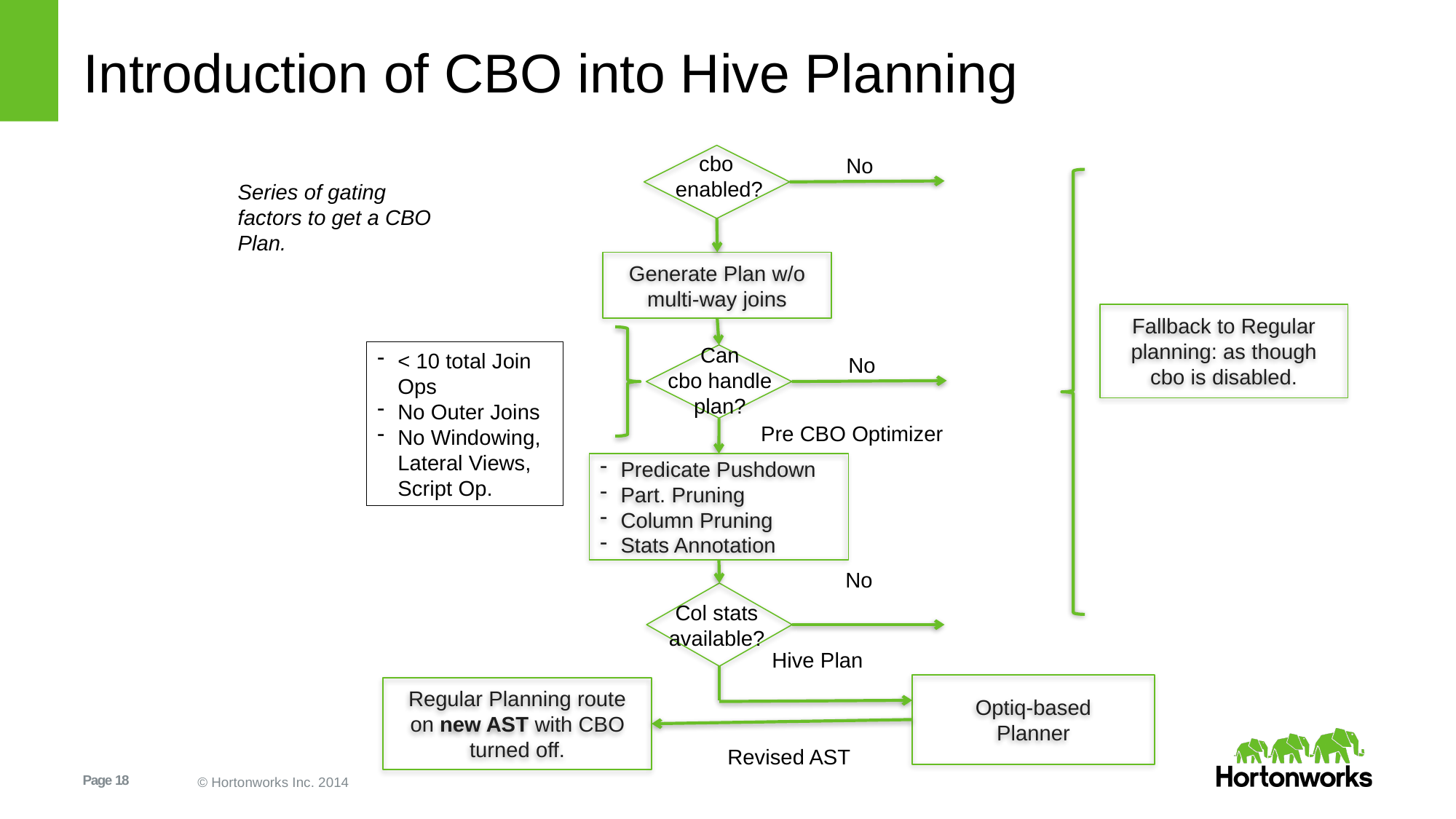

# Introduction of CBO into Hive Planning
cbo
enabled?

No

Series of gating factors to get a CBO Plan.
Generate Plan w/o multi-way joins
Fallback to Regular planning: as though cbo is disabled.

Can
cbo handle
plan?
< 10 total Join Ops
No Outer Joins
No Windowing, Lateral Views, Script Op.

No
Pre CBO Optimizer
Predicate Pushdown
Part. Pruning
Column Pruning
Stats Annotation
No

Col stats available?
Hive Plan
Optiq-based
Planner
Regular Planning route on new AST with CBO turned off.
Revised AST